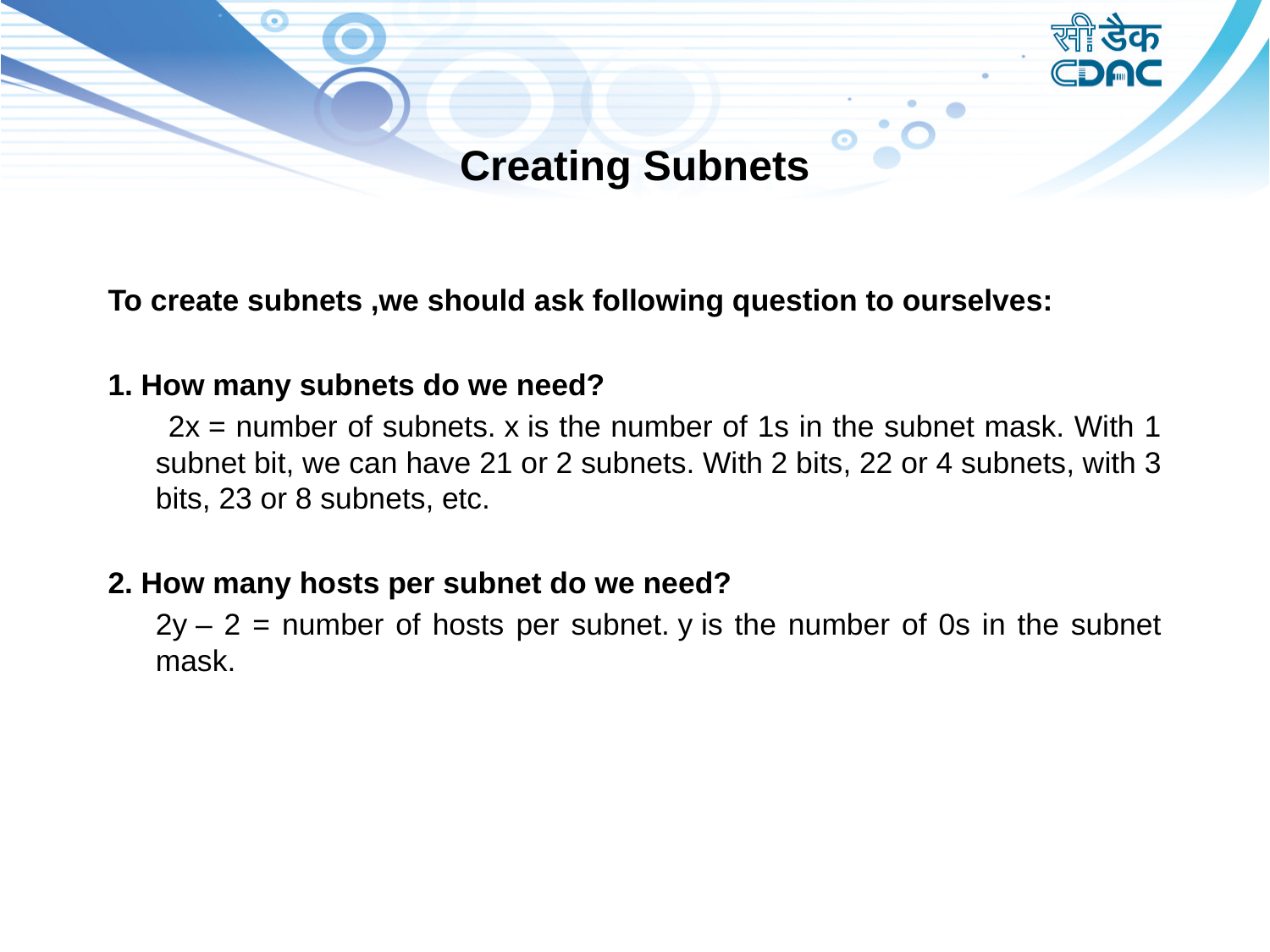

# Creating Subnets
To create subnets ,we should ask following question to ourselves:

1. How many subnets do we need?
      2x = number of subnets. x is the number of 1s in the subnet mask. With 1 subnet bit, we can have 21 or 2 subnets. With 2 bits, 22 or 4 subnets, with 3 bits, 23 or 8 subnets, etc.

2. How many hosts per subnet do we need?
	2y – 2 = number of hosts per subnet. y is the number of 0s in the subnet mask.